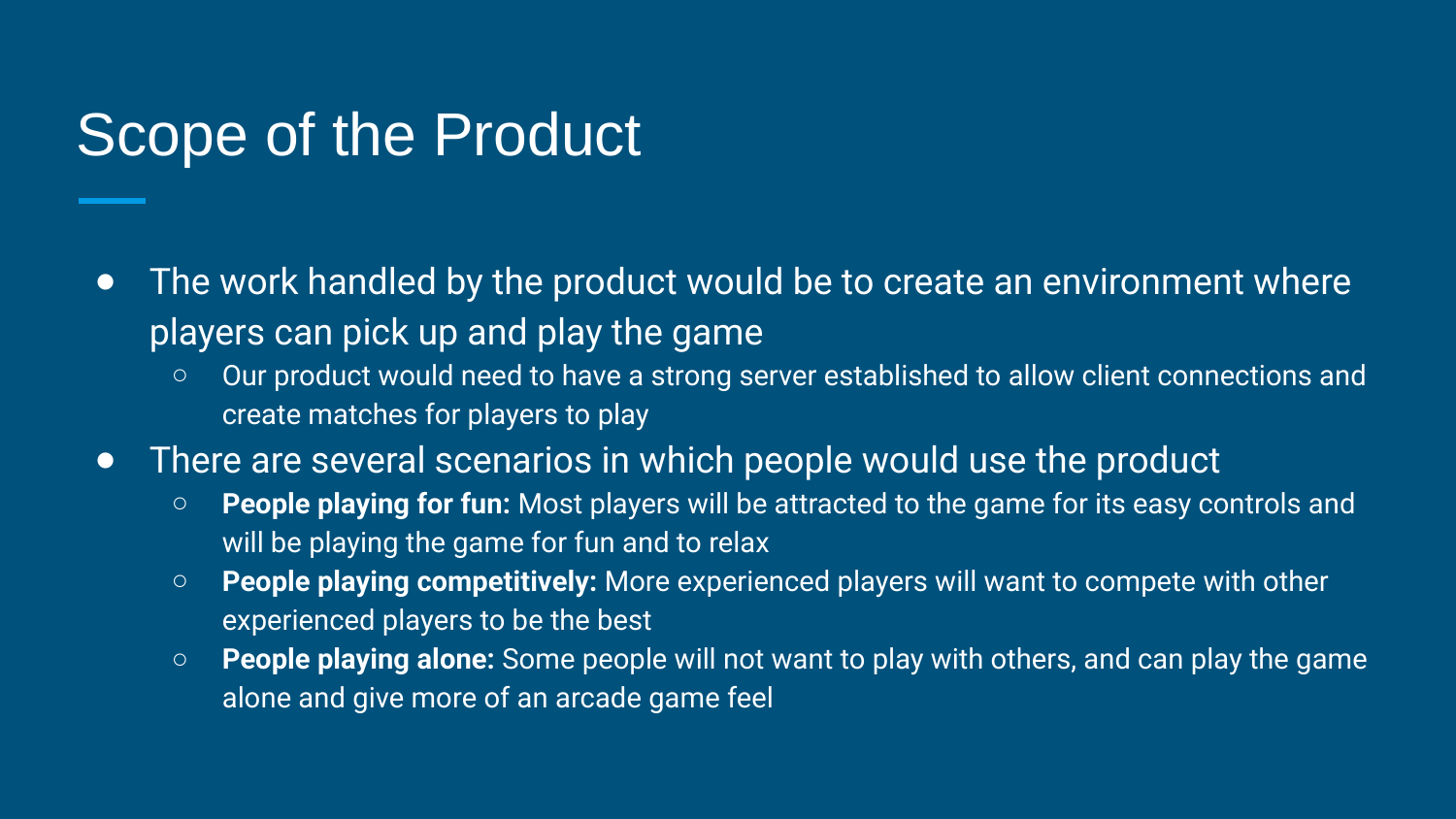

# Scope of the Product
The work handled by the product would be to create an environment where players can pick up and play the game
Our product would need to have a strong server established to allow client connections and create matches for players to play
There are several scenarios in which people would use the product
People playing for fun: Most players will be attracted to the game for its easy controls and will be playing the game for fun and to relax
People playing competitively: More experienced players will want to compete with other experienced players to be the best
People playing alone: Some people will not want to play with others, and can play the game alone and give more of an arcade game feel